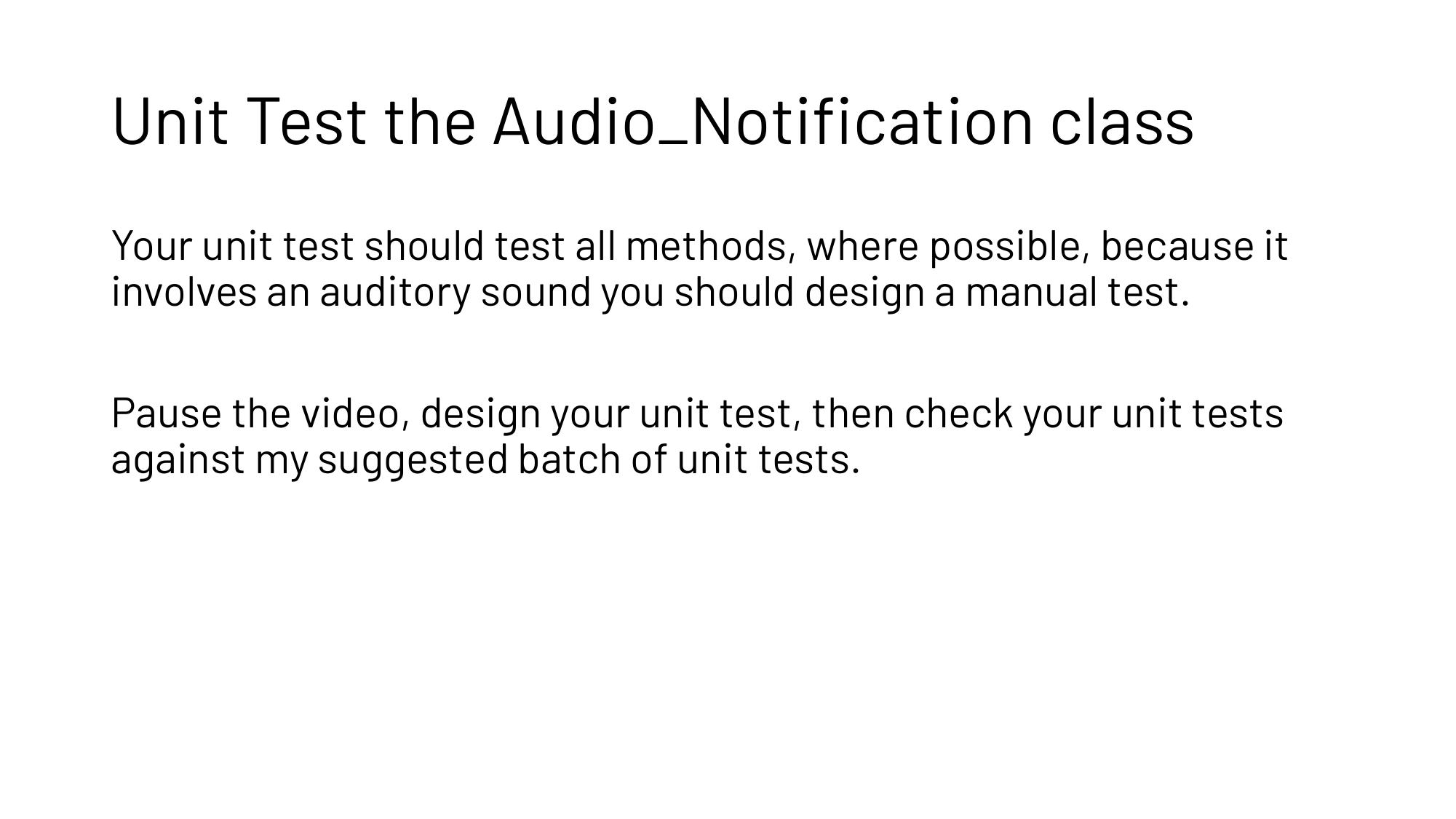

# Unit Test the Audio_Notification class
Your unit test should test all methods, where possible, because it involves an auditory sound you should design a manual test.

Pause the video, design your unit test, then check your unit tests against my suggested batch of unit tests.